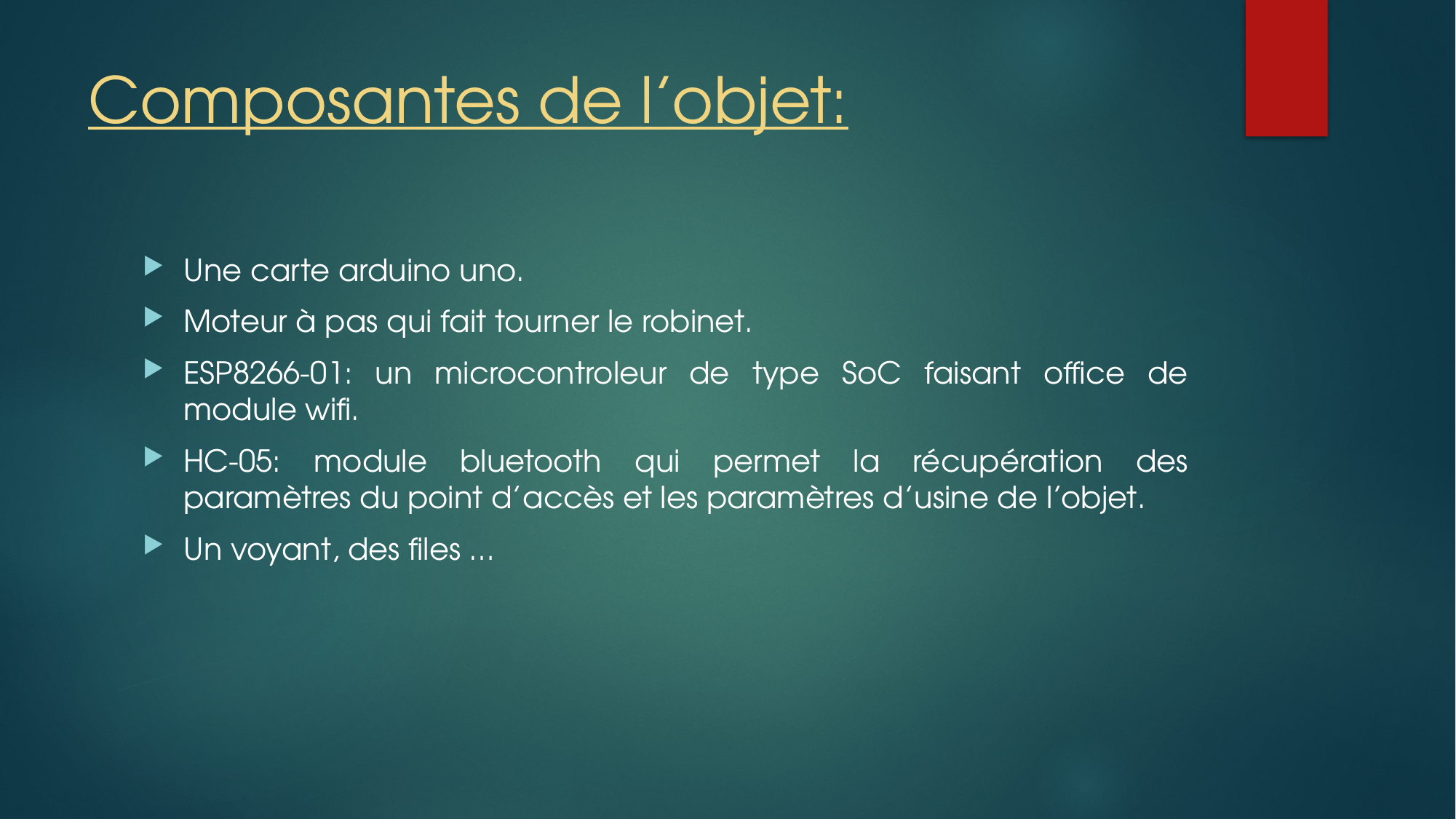

# Composantes de l’objet:
Une carte arduino uno.
Moteur à pas qui fait tourner le robinet.
ESP8266-01: un microcontroleur de type SoC faisant office de module wifi.
HC-05: module bluetooth qui permet la récupération des paramètres du point d’accès et les paramètres d’usine de l’objet.
Un voyant, des files …